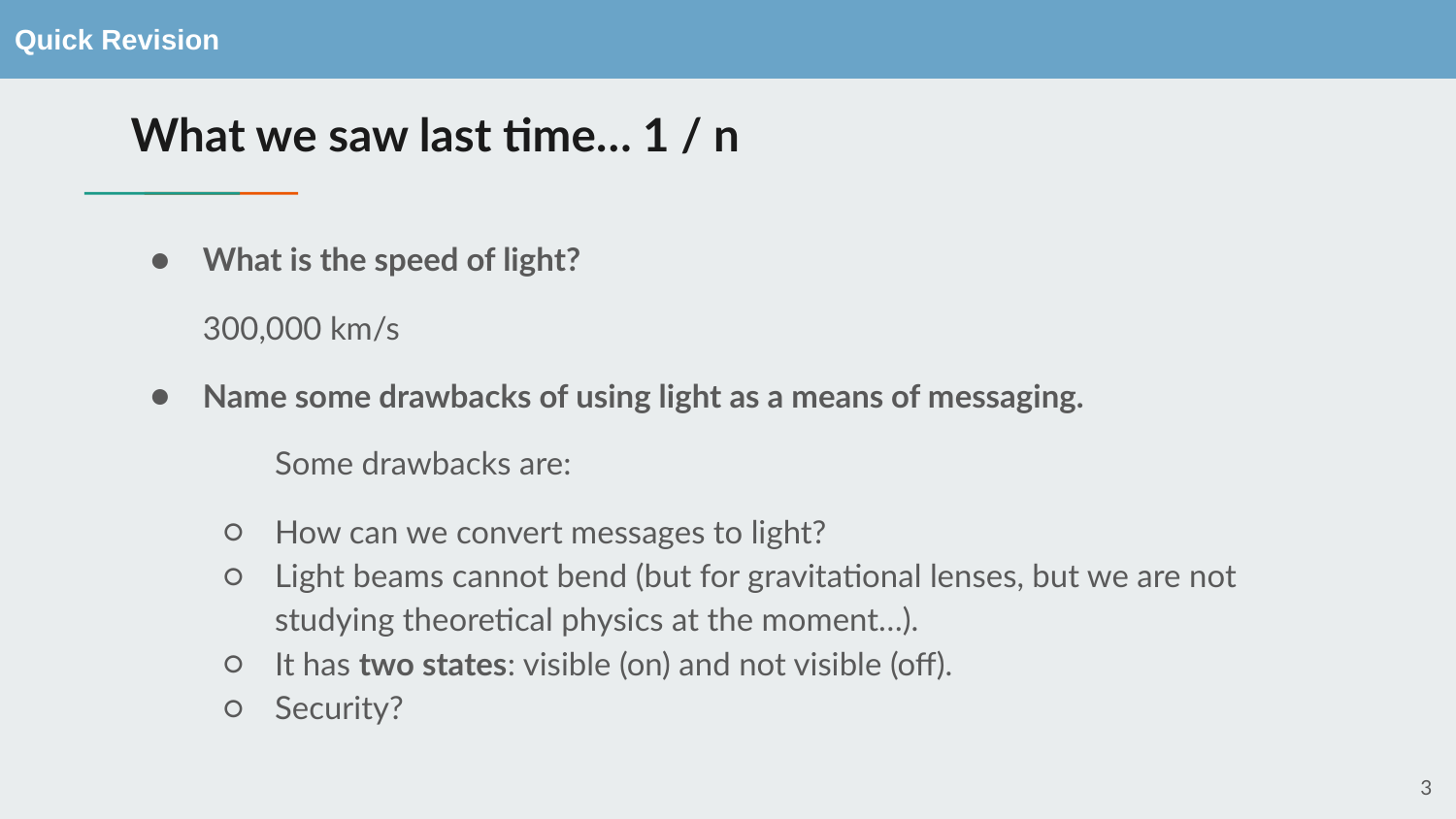

# What we saw last time… 1 / n
What is the speed of light?
300,000 km/s
Name some drawbacks of using light as a means of messaging.
	Some drawbacks are:
How can we convert messages to light?
Light beams cannot bend (but for gravitational lenses, but we are not studying theoretical physics at the moment…).
It has two states: visible (on) and not visible (off).
Security?
3